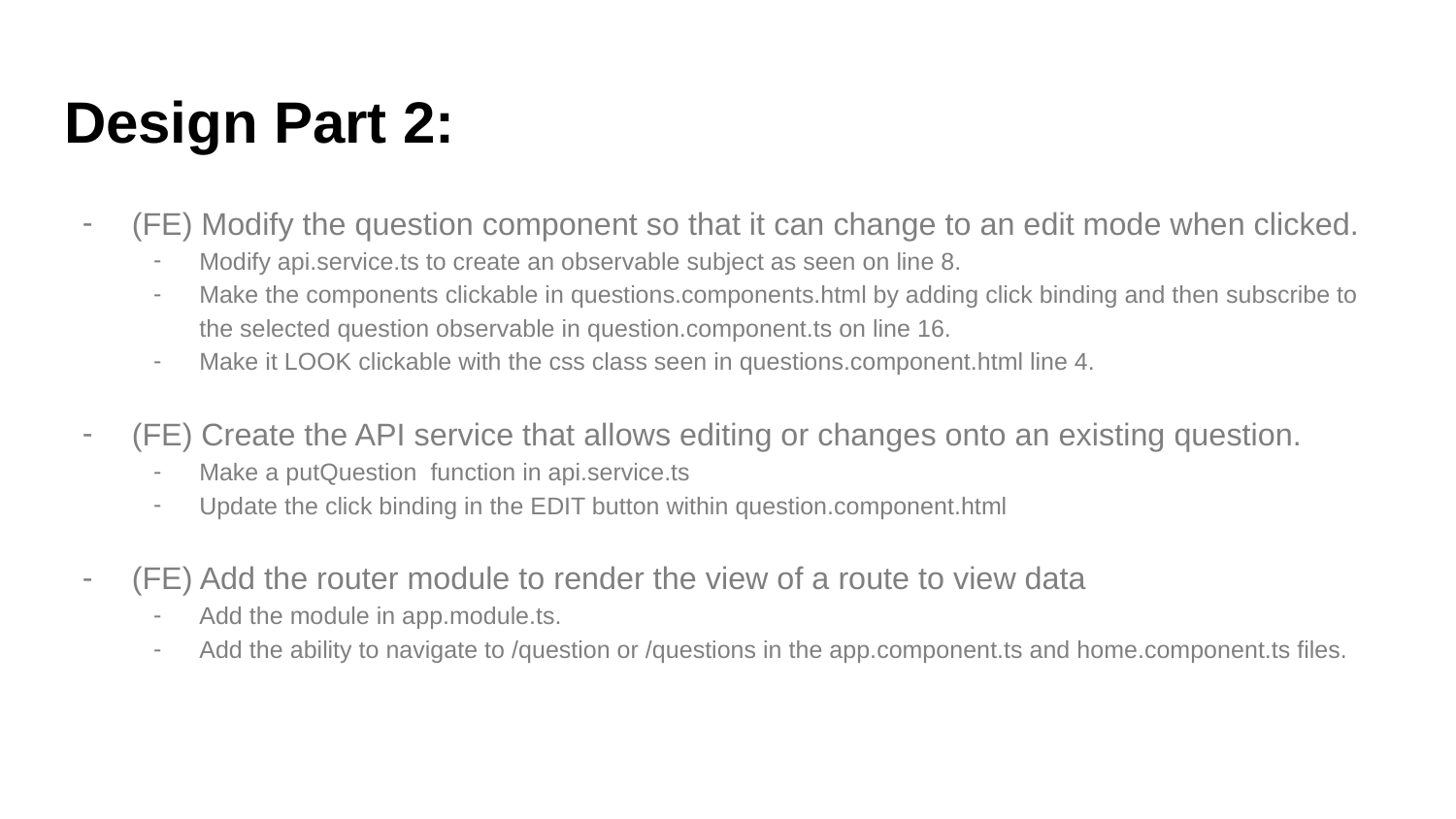

# Design Part 2:

(FE) Modify the question component so that it can change to an edit mode when clicked.
Modify api.service.ts to create an observable subject as seen on line 8.
Make the components clickable in questions.components.html by adding click binding and then subscribe to the selected question observable in question.component.ts on line 16.
Make it LOOK clickable with the css class seen in questions.component.html line 4.
(FE) Create the API service that allows editing or changes onto an existing question.
Make a putQuestion  function in api.service.ts
Update the click binding in the EDIT button within question.component.html
(FE) Add the router module to render the view of a route to view data
Add the module in app.module.ts.
Add the ability to navigate to /question or /questions in the app.component.ts and home.component.ts files.